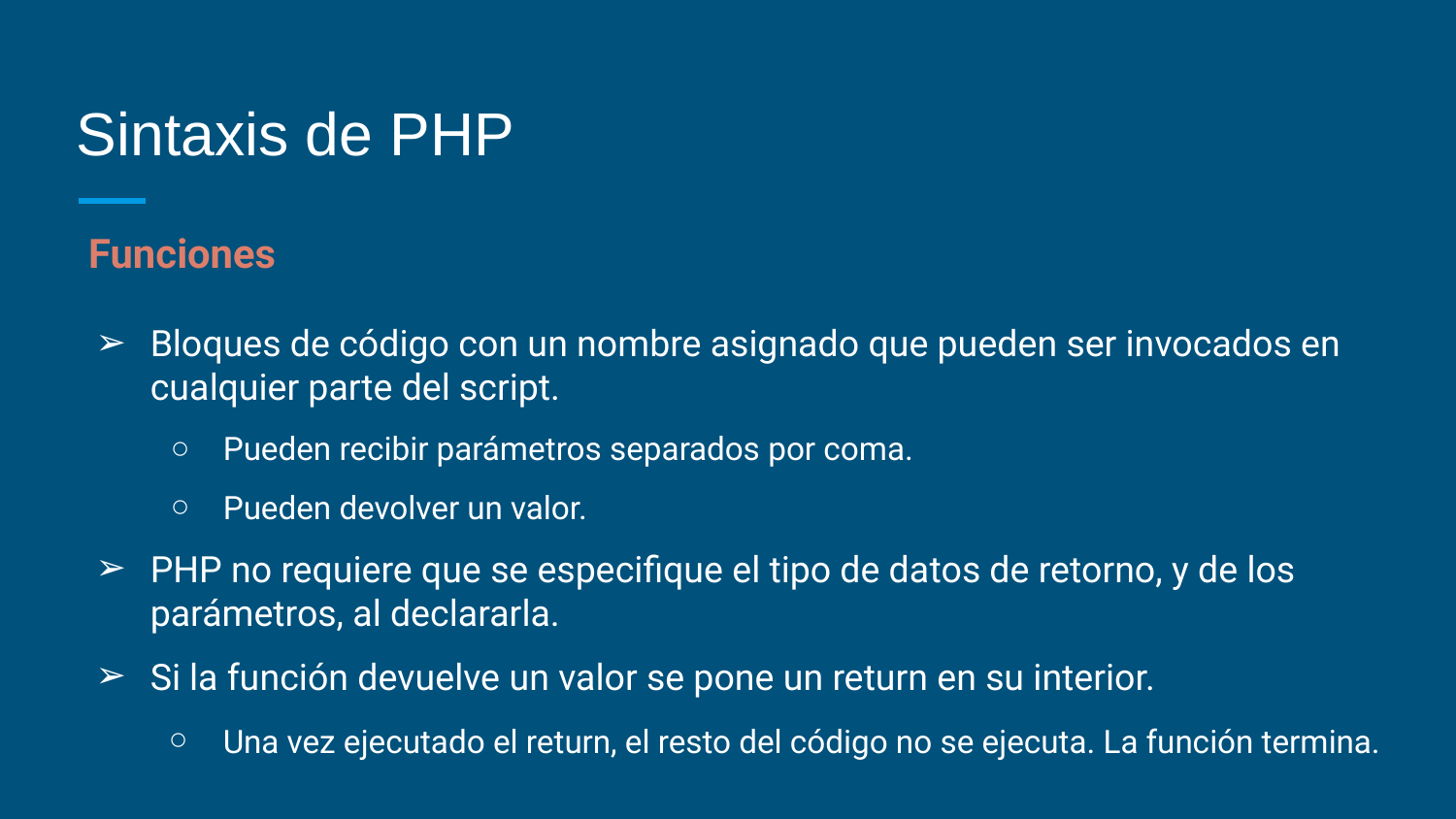

# Sintaxis de PHP
Funciones
Bloques de código con un nombre asignado que pueden ser invocados en cualquier parte del script.
Pueden recibir parámetros separados por coma.
Pueden devolver un valor.
PHP no requiere que se especifique el tipo de datos de retorno, y de los parámetros, al declararla.
Si la función devuelve un valor se pone un return en su interior.
Una vez ejecutado el return, el resto del código no se ejecuta. La función termina.